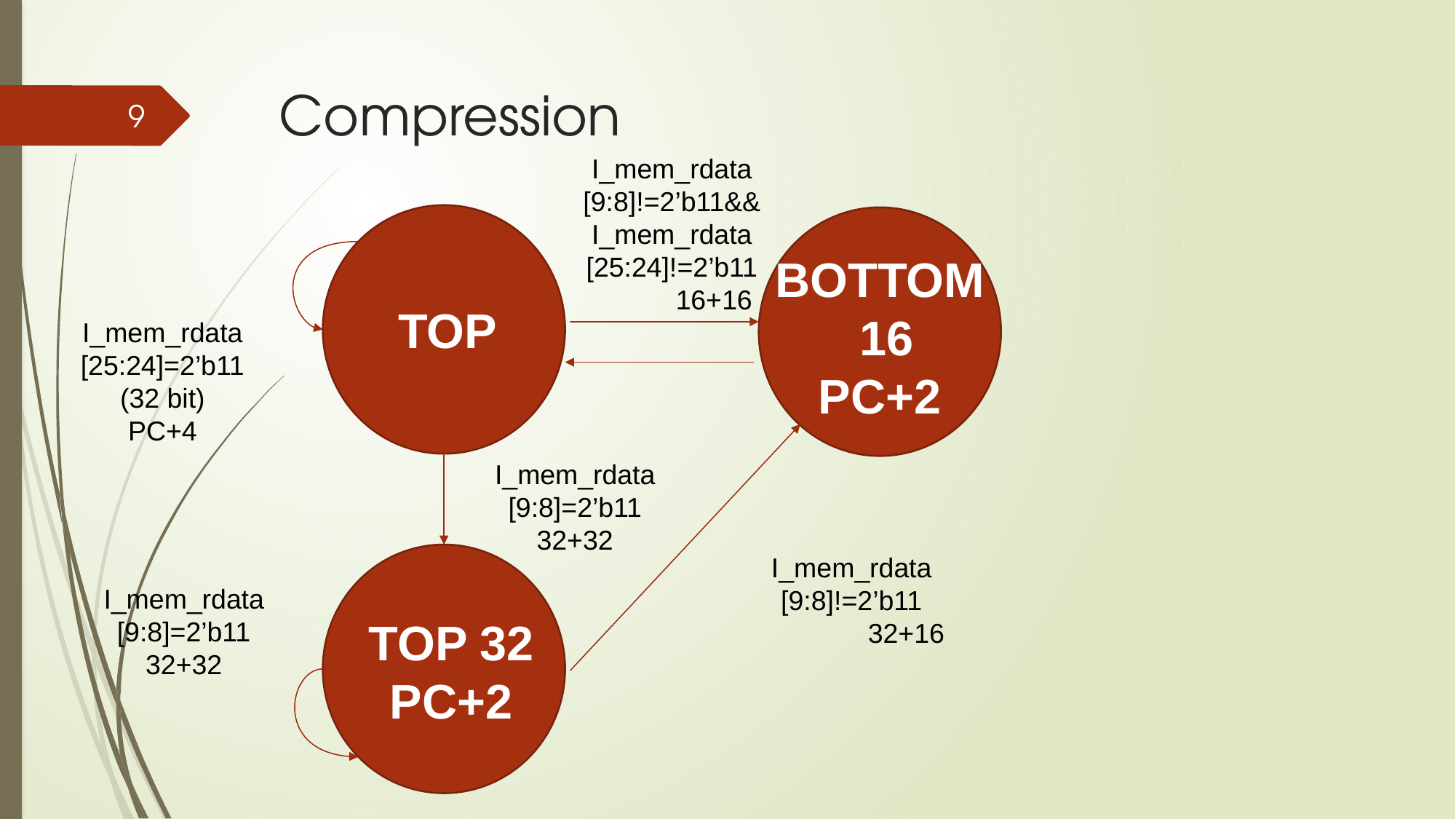

# Compression
9
I_mem_rdata
[9:8]!=2’b11&&
I_mem_rdata
[25:24]!=2’b11
	16+16

BOTTOM
 16
PC+2
TOP
I_mem_rdata
[25:24]=2’b11
(32 bit)
PC+4
I_mem_rdata
[9:8]=2’b11
32+32

I_mem_rdata
[9:8]!=2’b11
	   32+16
I_mem_rdata
[9:8]=2’b11
32+32
TOP 32
PC+2